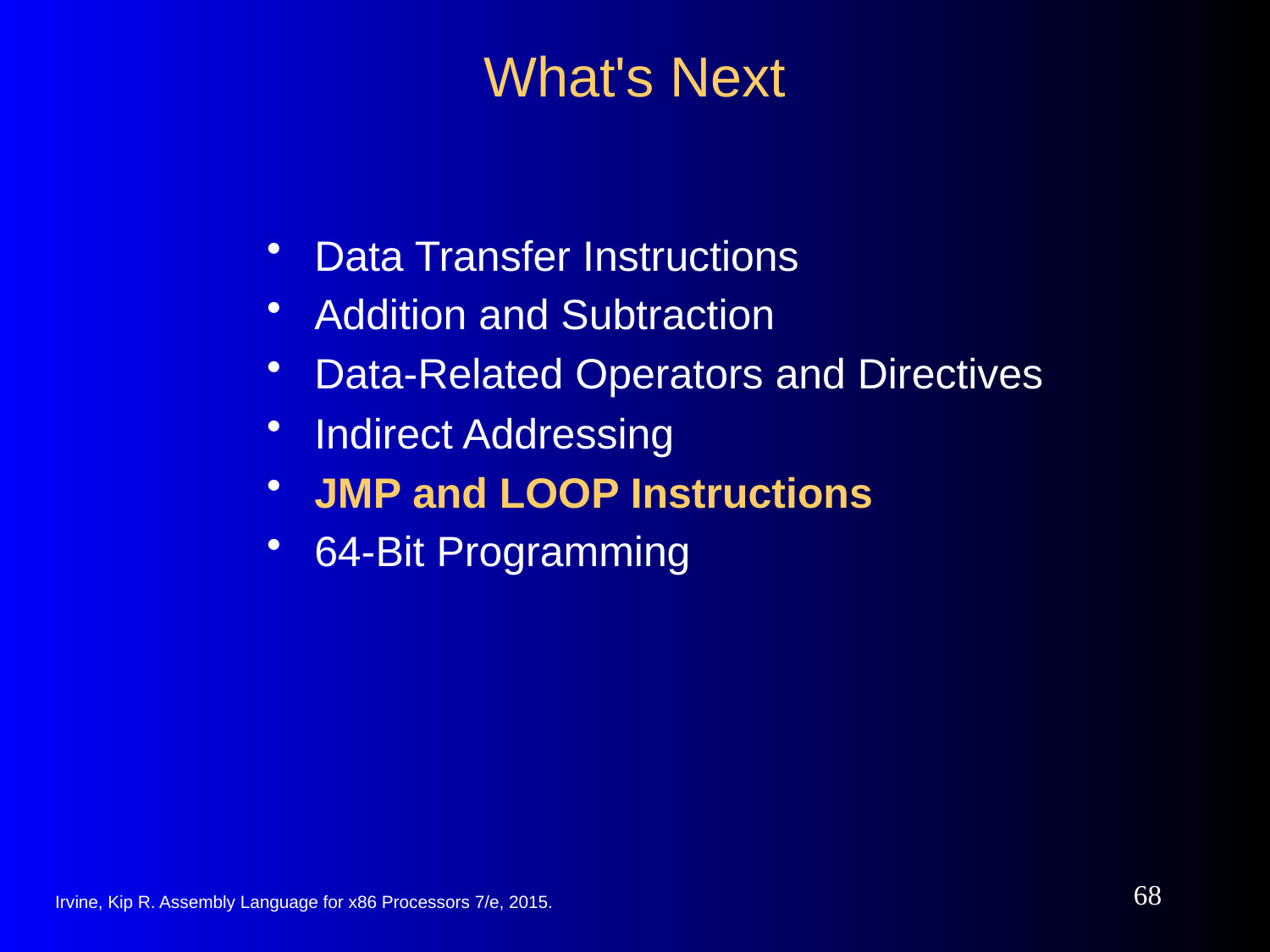

# What's Next
Data Transfer Instructions
Addition and Subtraction
Data-Related Operators and Directives
Indirect Addressing
JMP and LOOP Instructions
64-Bit Programming

68
Irvine, Kip R. Assembly Language for x86 Processors 7/e, 2015.